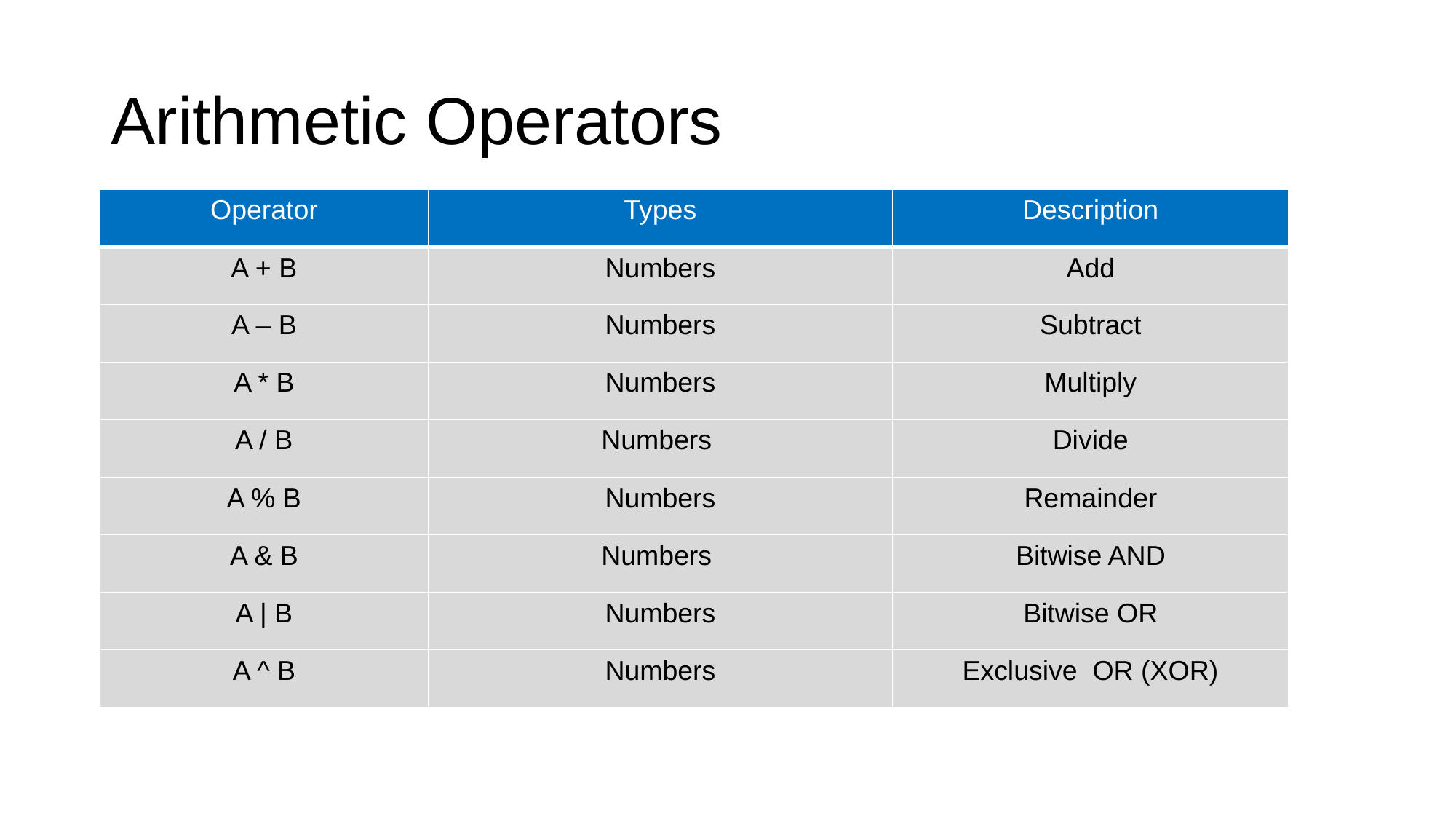

# Arithmetic Operators
| Operator | Types | Description |
| --- | --- | --- |
| A + B | Numbers | Add |
| A – B | Numbers | Subtract |
| A \* B | Numbers | Multiply |
| A / B | Numbers | Divide |
| A % B | Numbers | Remainder |
| A & B | Numbers | Bitwise AND |
| A | B | Numbers | Bitwise OR |
| A ^ B | Numbers | Exclusive OR (XOR) |